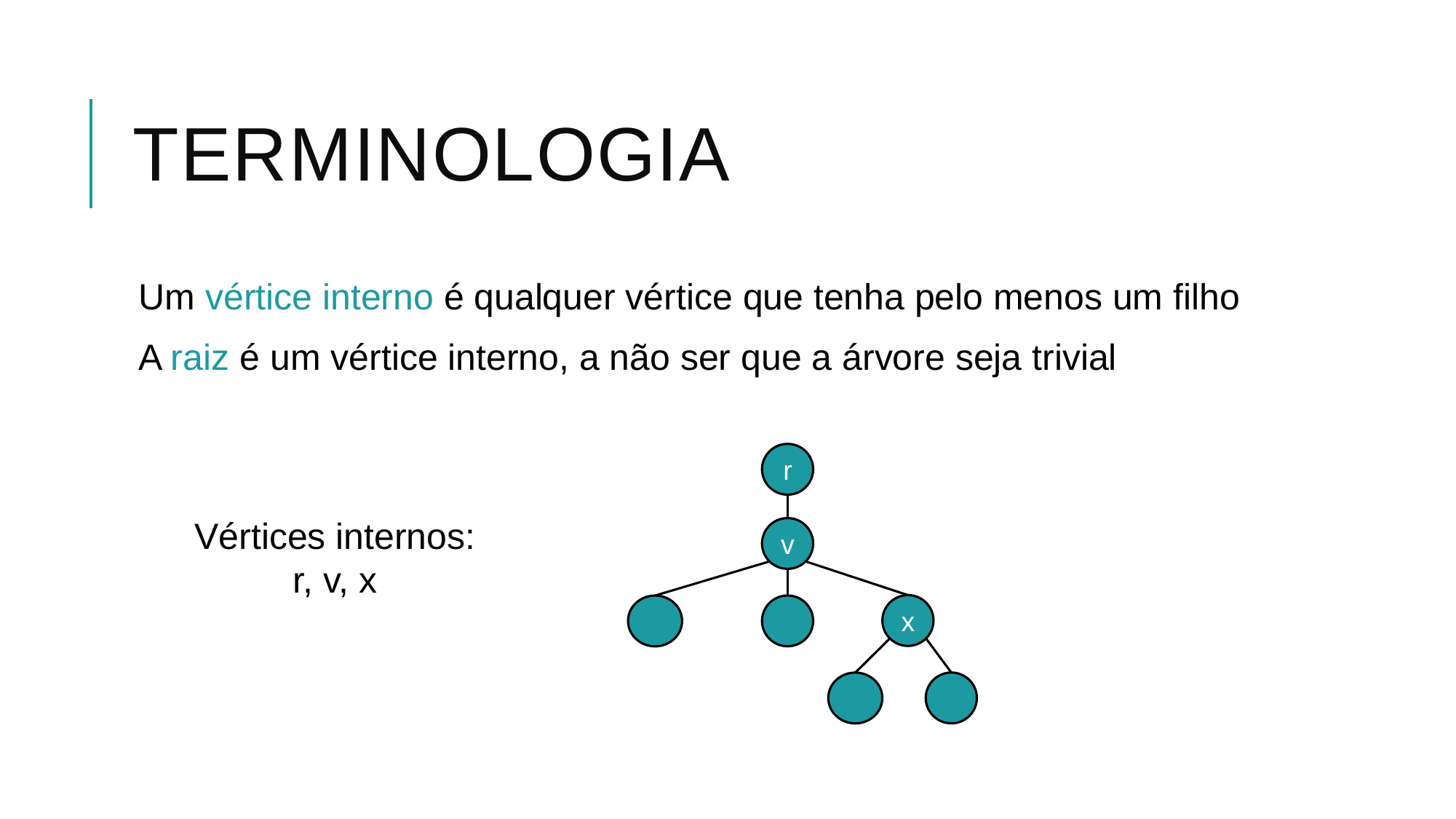

# Terminologia
Um vértice interno é qualquer vértice que tenha pelo menos um filho
A raiz é um vértice interno, a não ser que a árvore seja trivial
r
v
x

Vértices internos:
r, v, x